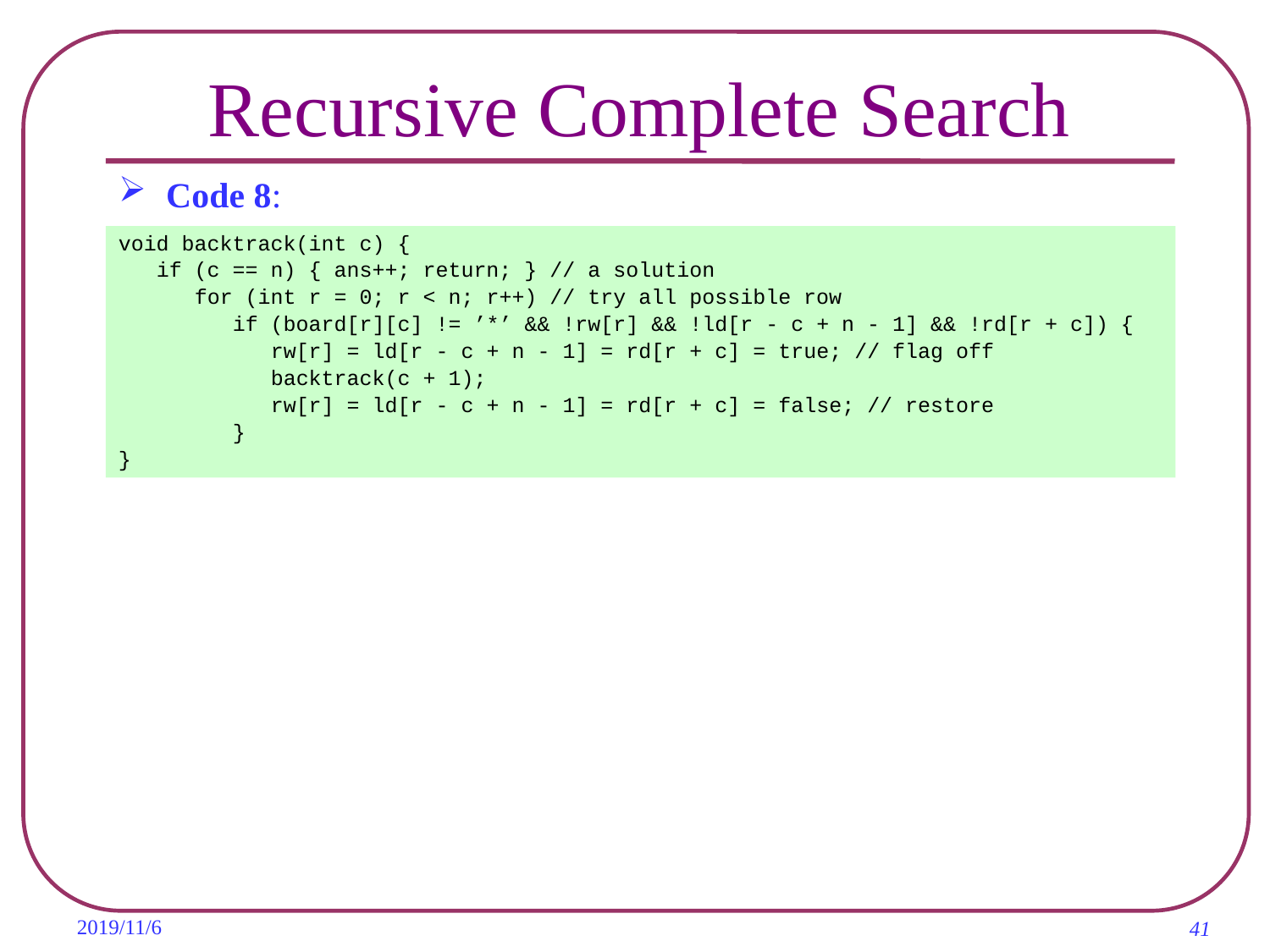

# Recursive Complete Search
Code 8:
void backtrack(int c) {
   if (c == n) { ans++; return; } // a solution
      for (int r = 0; r < n; r++) // try all possible row
         if (board[r][c] != ’*’ && !rw[r] && !ld[r - c + n - 1] && !rd[r + c]) {
            rw[r] = ld[r - c + n - 1] = rd[r + c] = true; // flag off
            backtrack(c + 1);
            rw[r] = ld[r - c + n - 1] = rd[r + c] = false; // restore
         }
}
2019/11/6
41